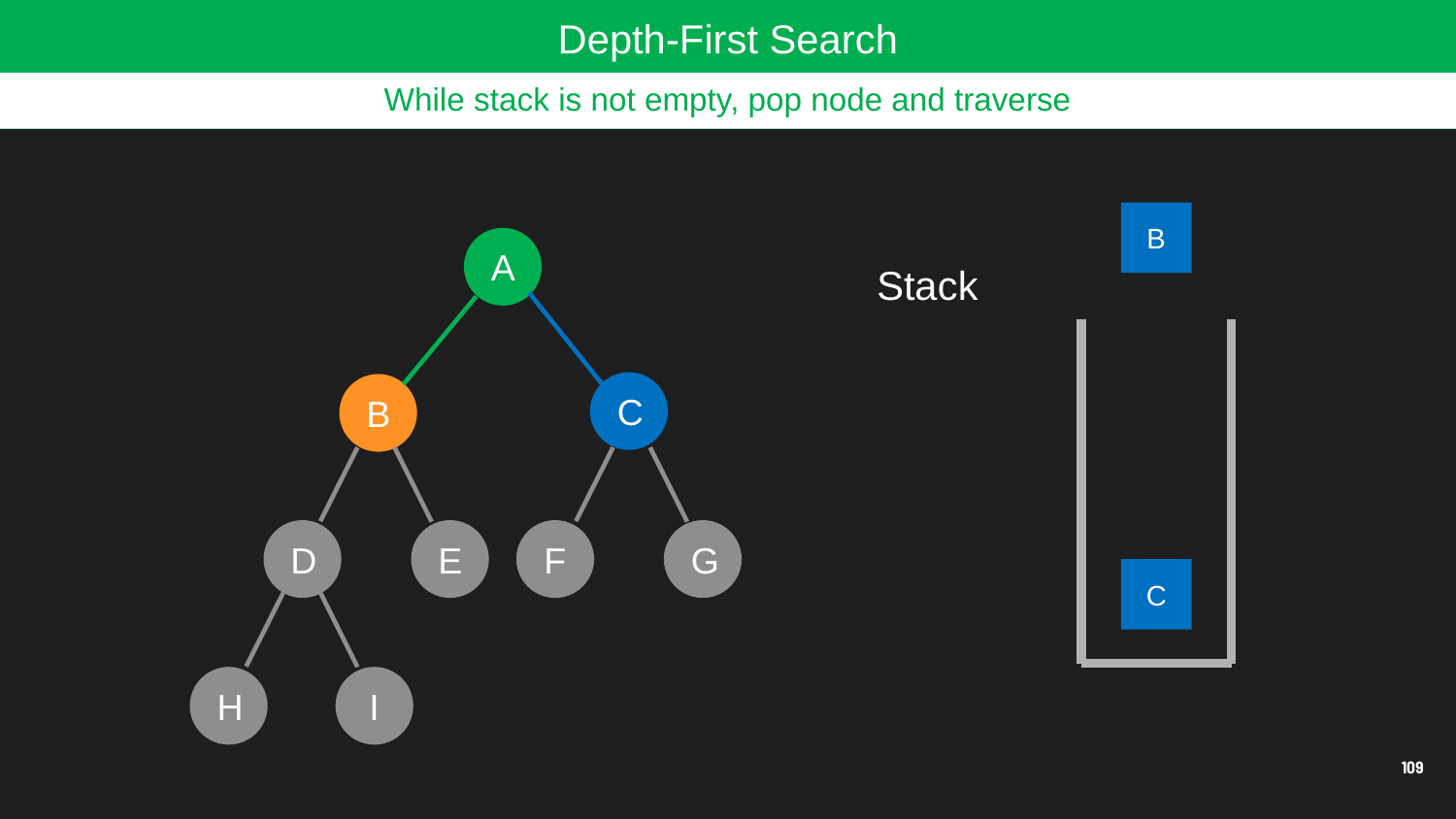

E
D
Depth-First Search
While stack is not empty, pop node and traverse

B
A
Stack
C
B
D
E
F
G
C
H
I
109